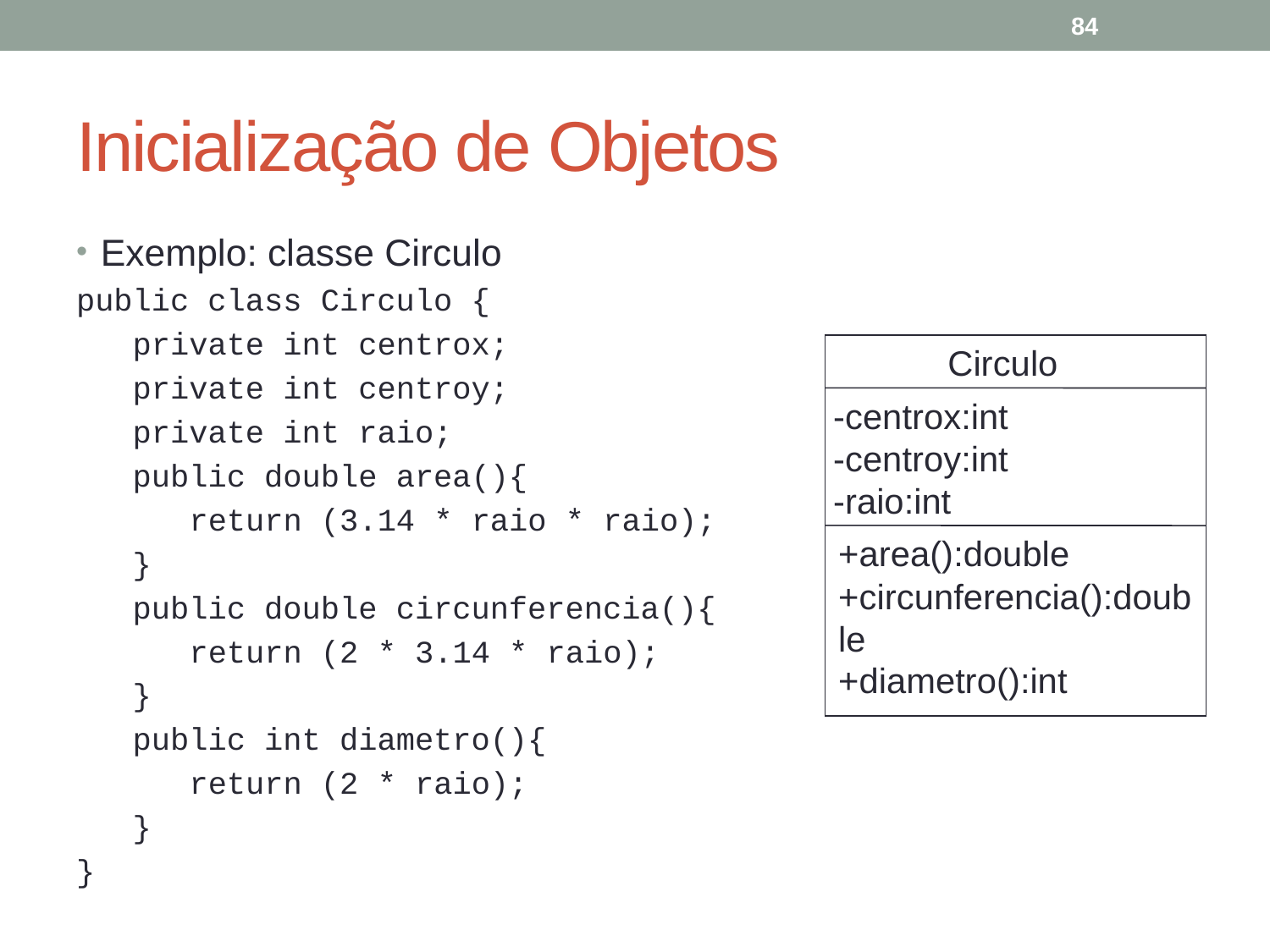

84
# Inicialização de Objetos
Exemplo: classe Circulo
public class Circulo {
   private int centrox;
   private int centroy;
   private int raio;
   public double area(){
      return (3.14 * raio * raio);
   }
   public double circunferencia(){
      return (2 * 3.14 * raio);
   }
   public int diametro(){
      return (2 * raio);
   }
}

Circulo

-centrox:int
-centroy:int
-raio:int

+area():double
+circunferencia():double
+diametro():int